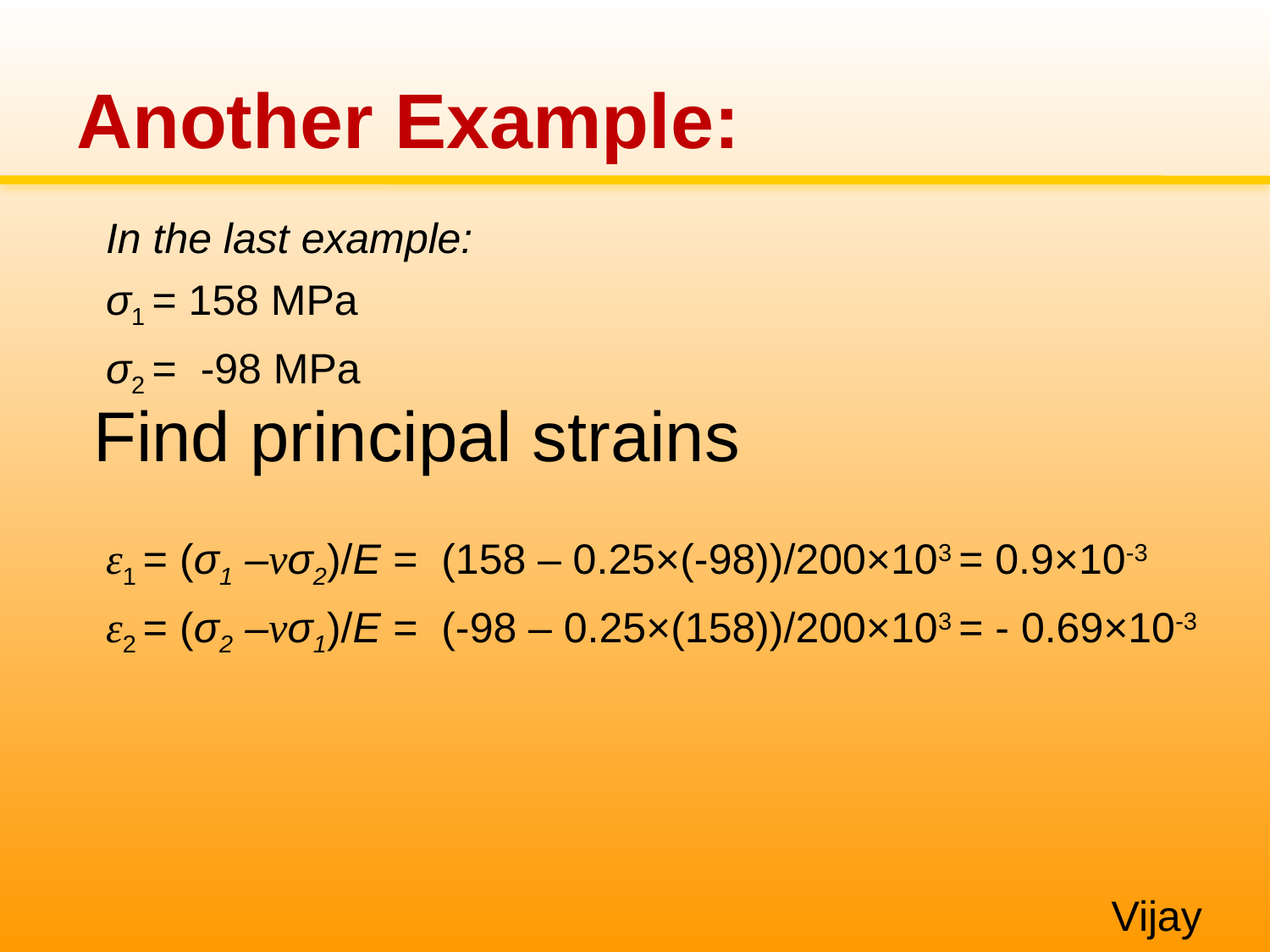

# Another Example:
In the last example:
σ1 = 158 MPa
σ2 =  -98 MPa
Find principal strains
ε1 = (σ1 –νσ2)/E =  (158 – 0.25×(-98))/200×103 = 0.9×10-3
ε2 = (σ2 –νσ1)/E =  (-98 – 0.25×(158))/200×103 = - 0.69×10-3